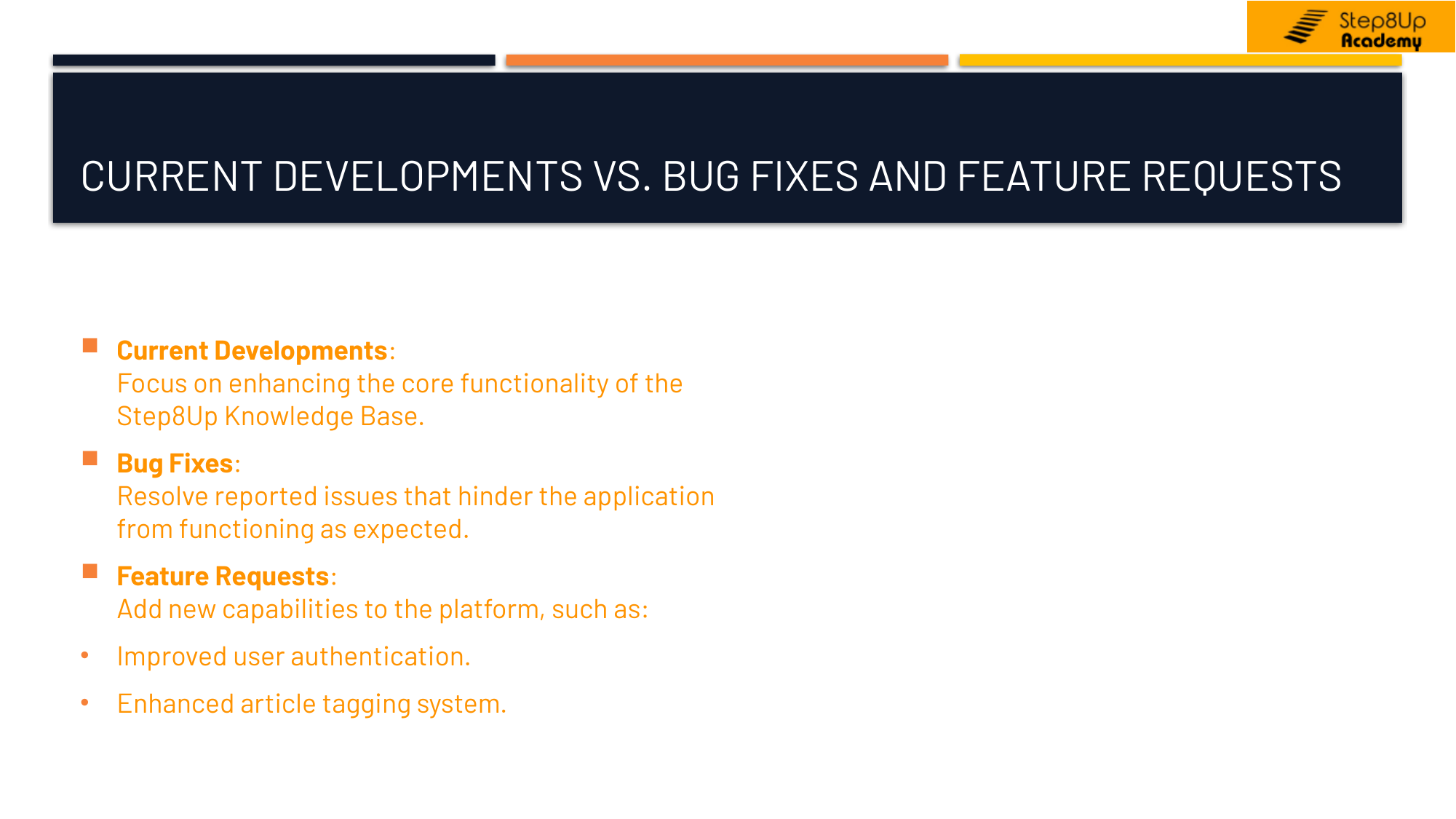

# Current Developments vs. Bug Fixes and Feature Requests
Current Developments:
Focus on enhancing the core functionality of the Step8Up Knowledge Base.
Bug Fixes:
Resolve reported issues that hinder the application from functioning as expected.
Feature Requests:
Add new capabilities to the platform, such as:
Improved user authentication.
Enhanced article tagging system.